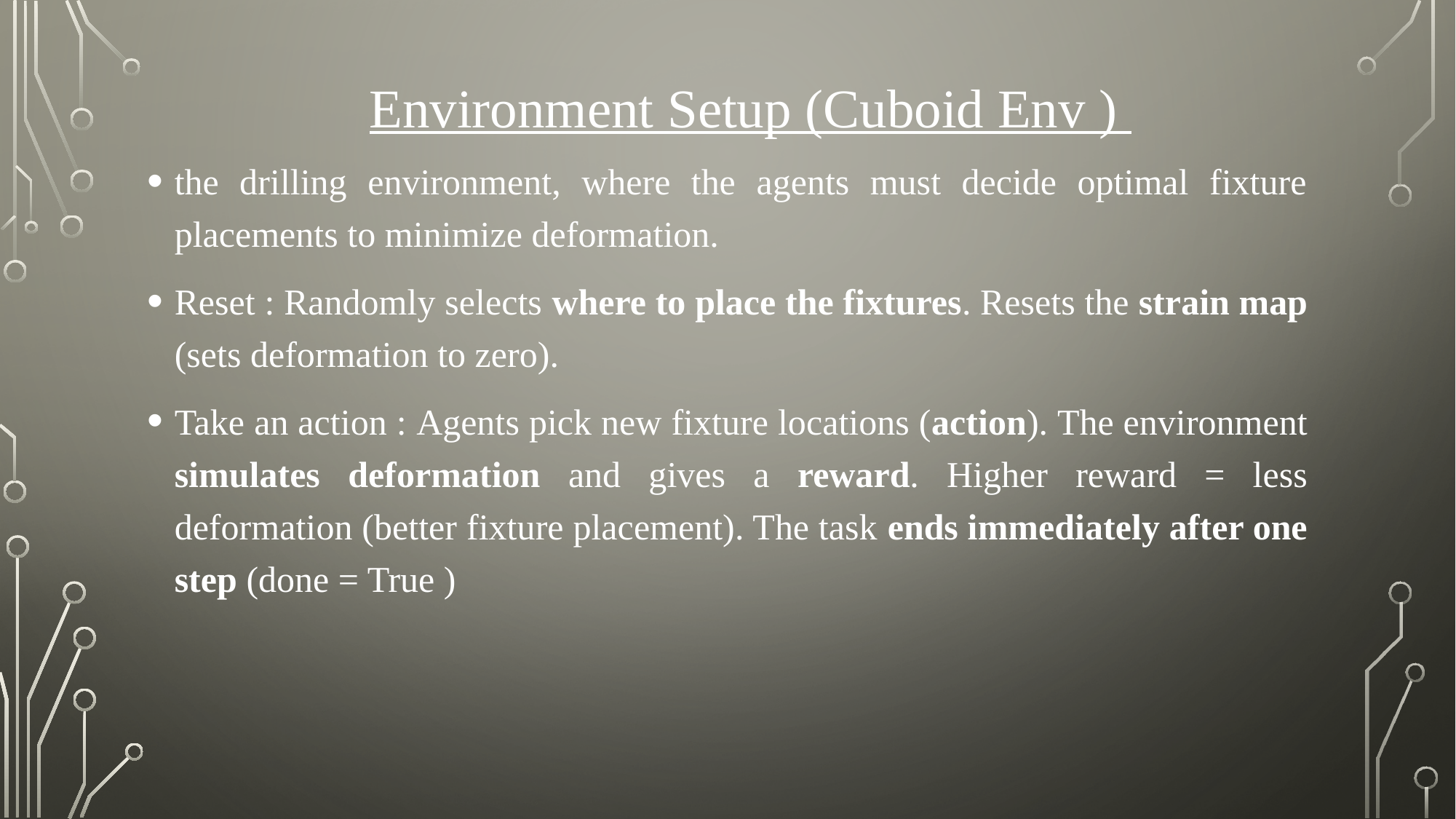

# Environment Setup (Cuboid Env )
the drilling environment, where the agents must decide optimal fixture placements to minimize deformation.
Reset : Randomly selects where to place the fixtures. Resets the strain map (sets deformation to zero).
Take an action : Agents pick new fixture locations (action). The environment simulates deformation and gives a reward. Higher reward = less deformation (better fixture placement). The task ends immediately after one step (done = True )